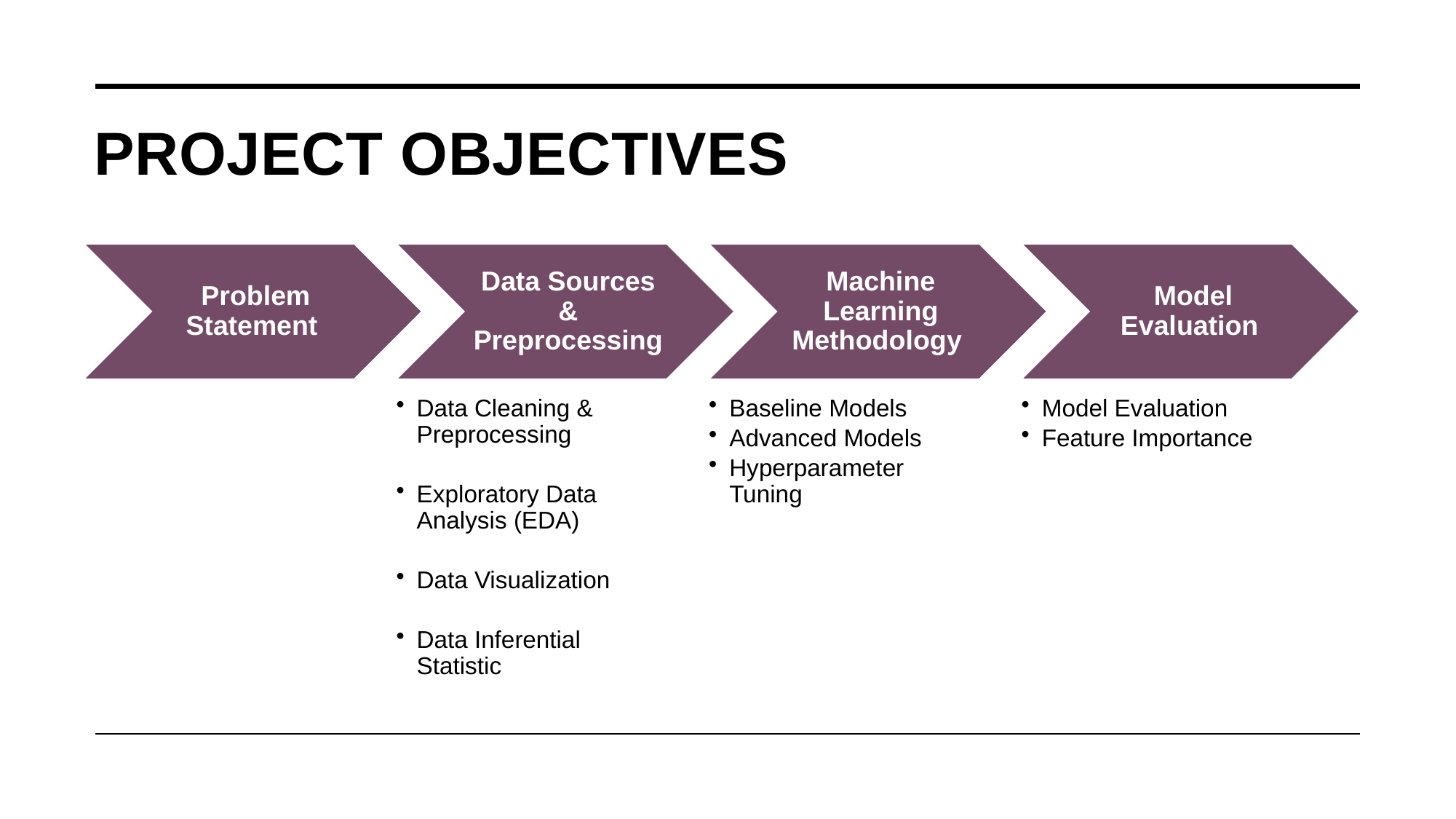

# Project Objectives
Problem Statement

Data Sources & Preprocessing
Data Cleaning & Preprocessing

Exploratory Data Analysis (EDA)

Data Visualization

Data Inferential Statistic
Machine Learning Methodology
Baseline Models
Advanced Models
Hyperparameter Tuning
Model Evaluation
Model Evaluation
Feature Importance